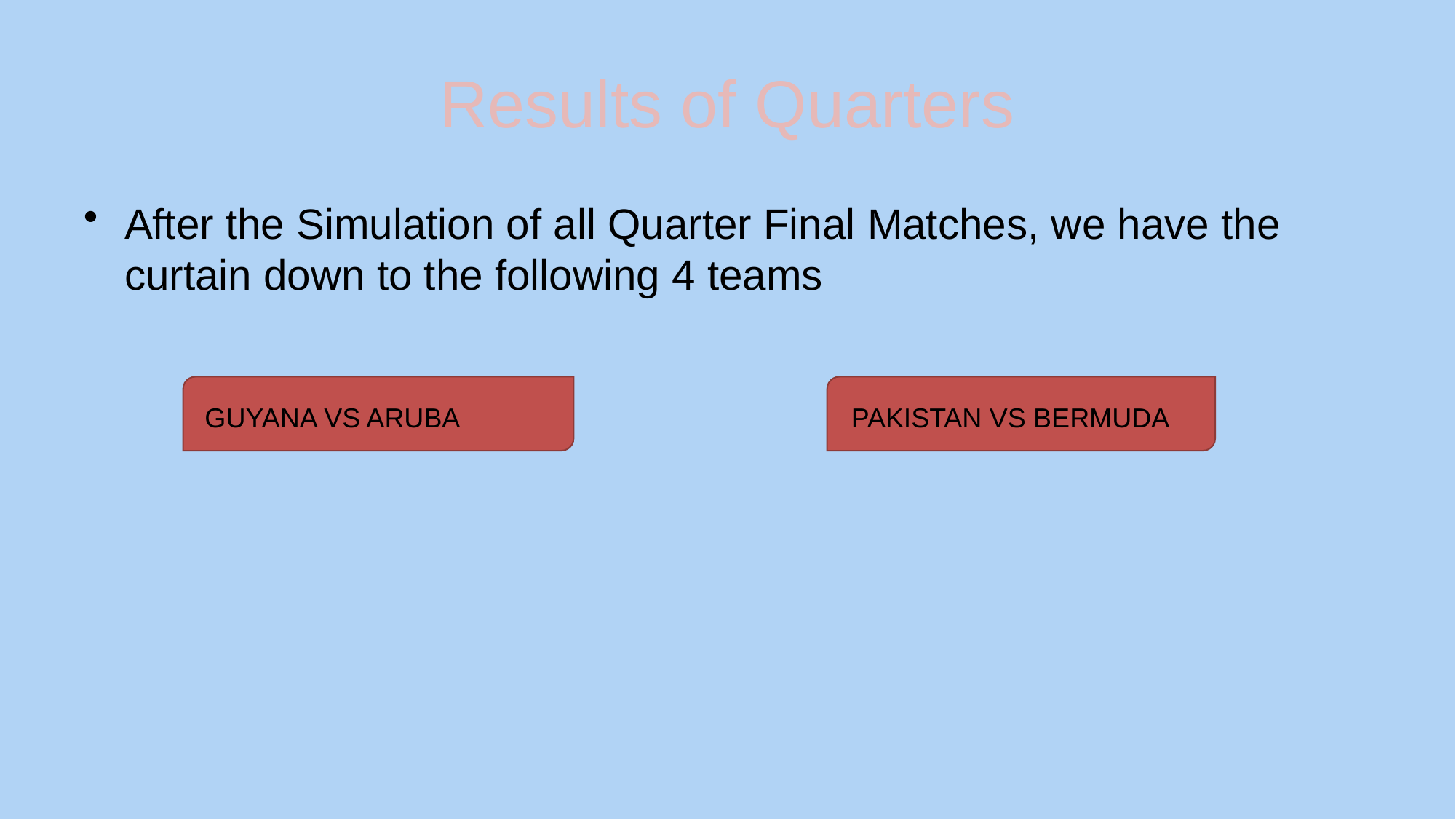

# Results of Quarters
After the Simulation of all Quarter Final Matches, we have the curtain down to the following 4 teams

GUYANA VS ARUBA
PAKISTAN VS BERMUDA